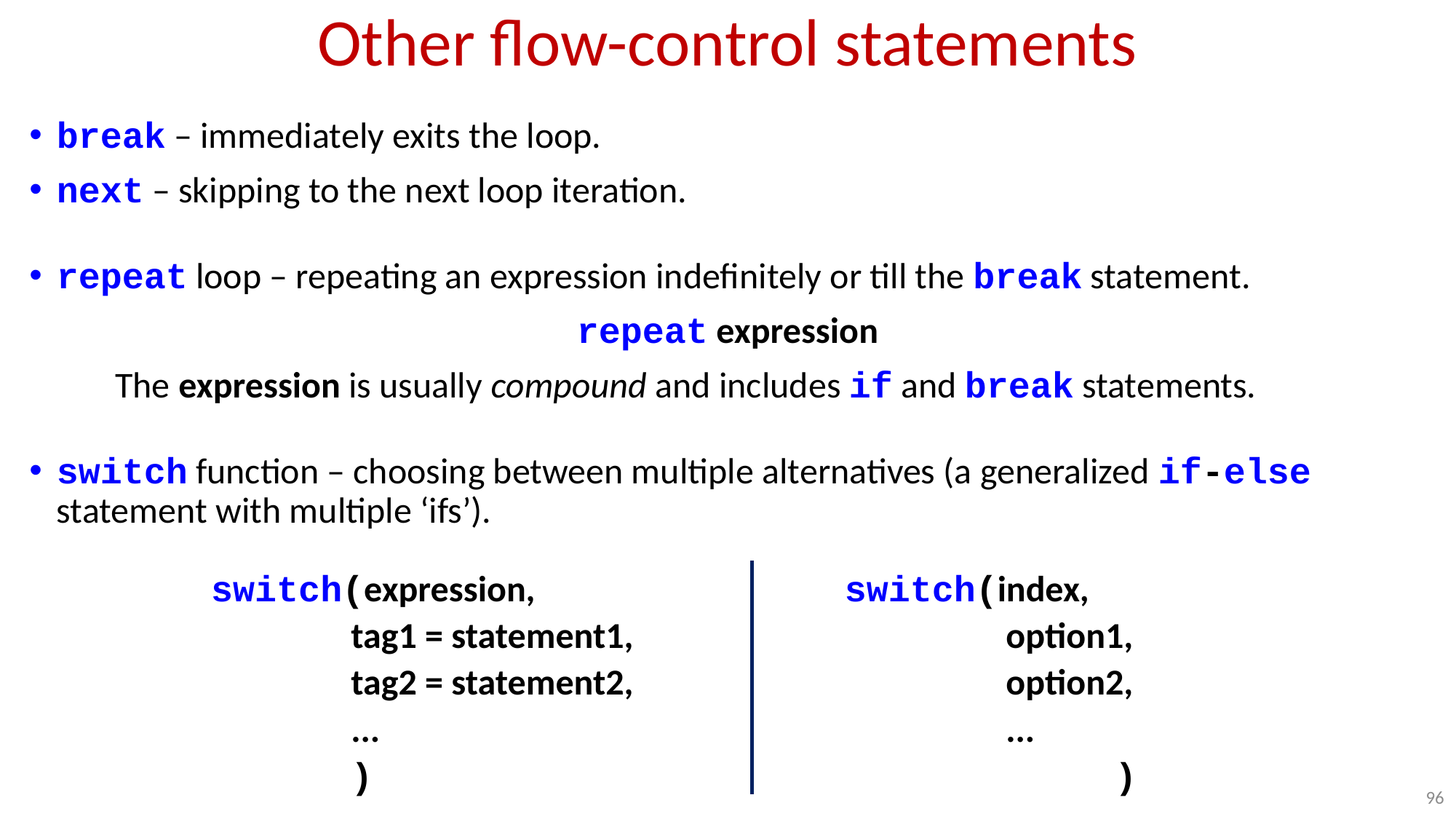

# Other flow-control statements
break – immediately exits the loop.
next – skipping to the next loop iteration.

repeat loop – repeating an expression indefinitely or till the break statement.
repeat expression
The expression is usually compound and includes if and break statements.

switch function – choosing between multiple alternatives (a generalized if-else statement with multiple ‘ifs’).

switch(expression, 			switch(index,
tag1 = statement1,				option1,
tag2 = statement2, 				option2,
...						...
)							)
96